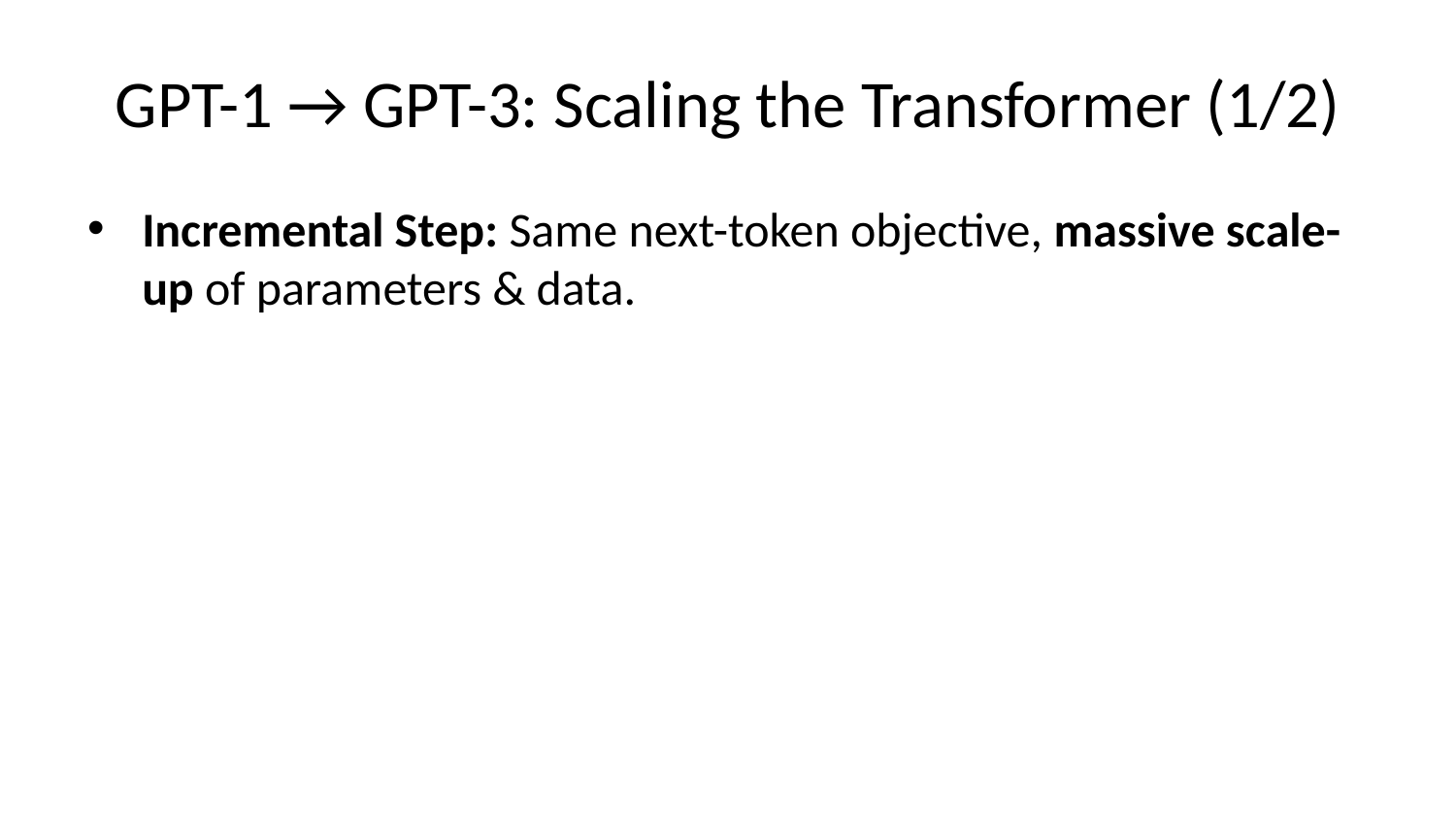

# GPT-1 → GPT-3: Scaling the Transformer (1/2)
Incremental Step: Same next-token objective, massive scale-up of parameters & data.